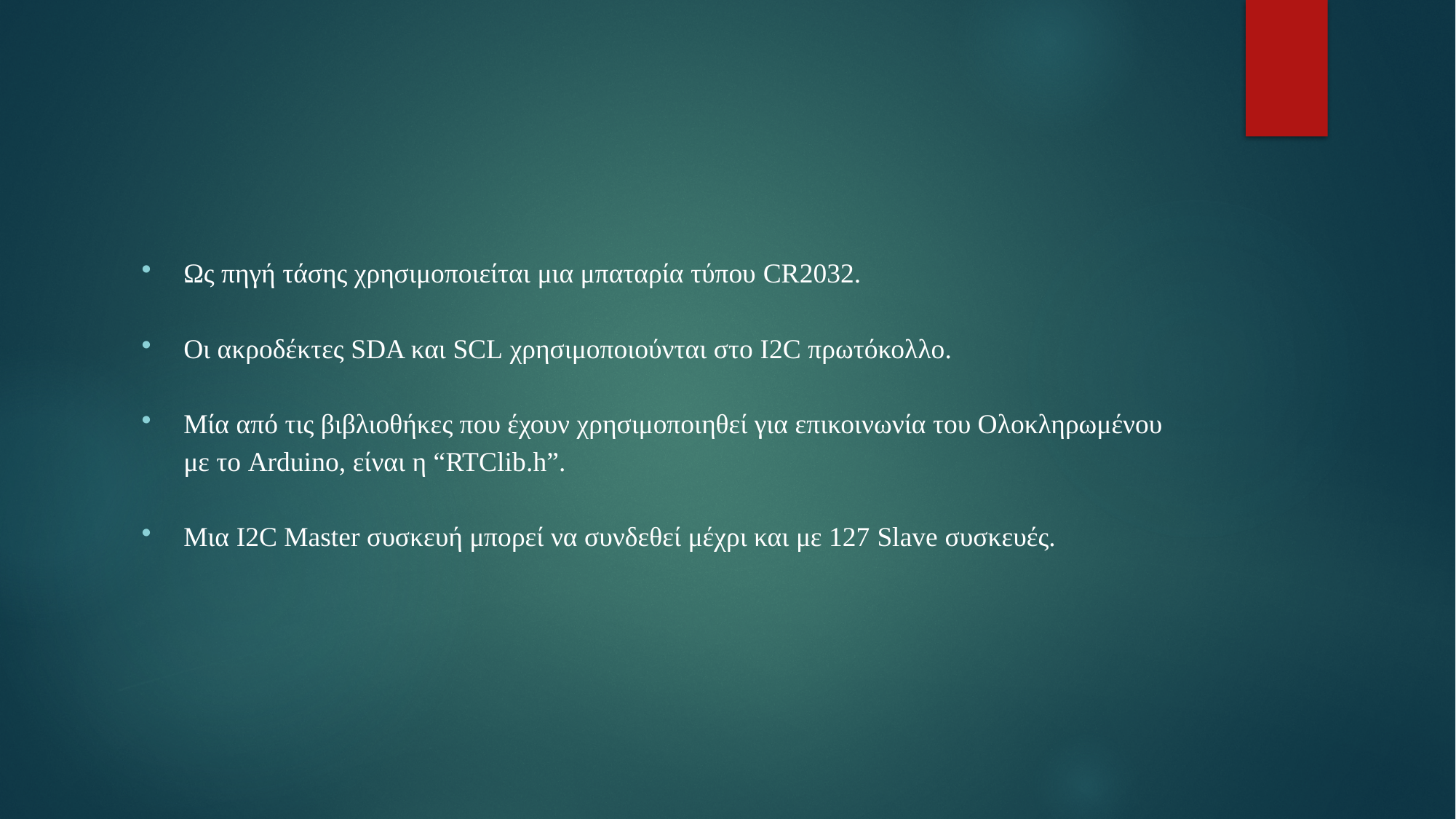

#
Ως πηγή τάσης χρησιμοποιείται μια μπαταρία τύπου CR2032.

Οι ακροδέκτες SDA και SCL χρησιμοποιούνται στο I2C πρωτόκολλο.

Μία από τις βιβλιοθήκες που έχουν χρησιμοποιηθεί για επικοινωνία του Ολοκληρωμένου με το Arduino, είναι η “RTClib.h”.

Μια I2C Master συσκευή μπορεί να συνδεθεί μέχρι και με 127 Slave συσκευές.